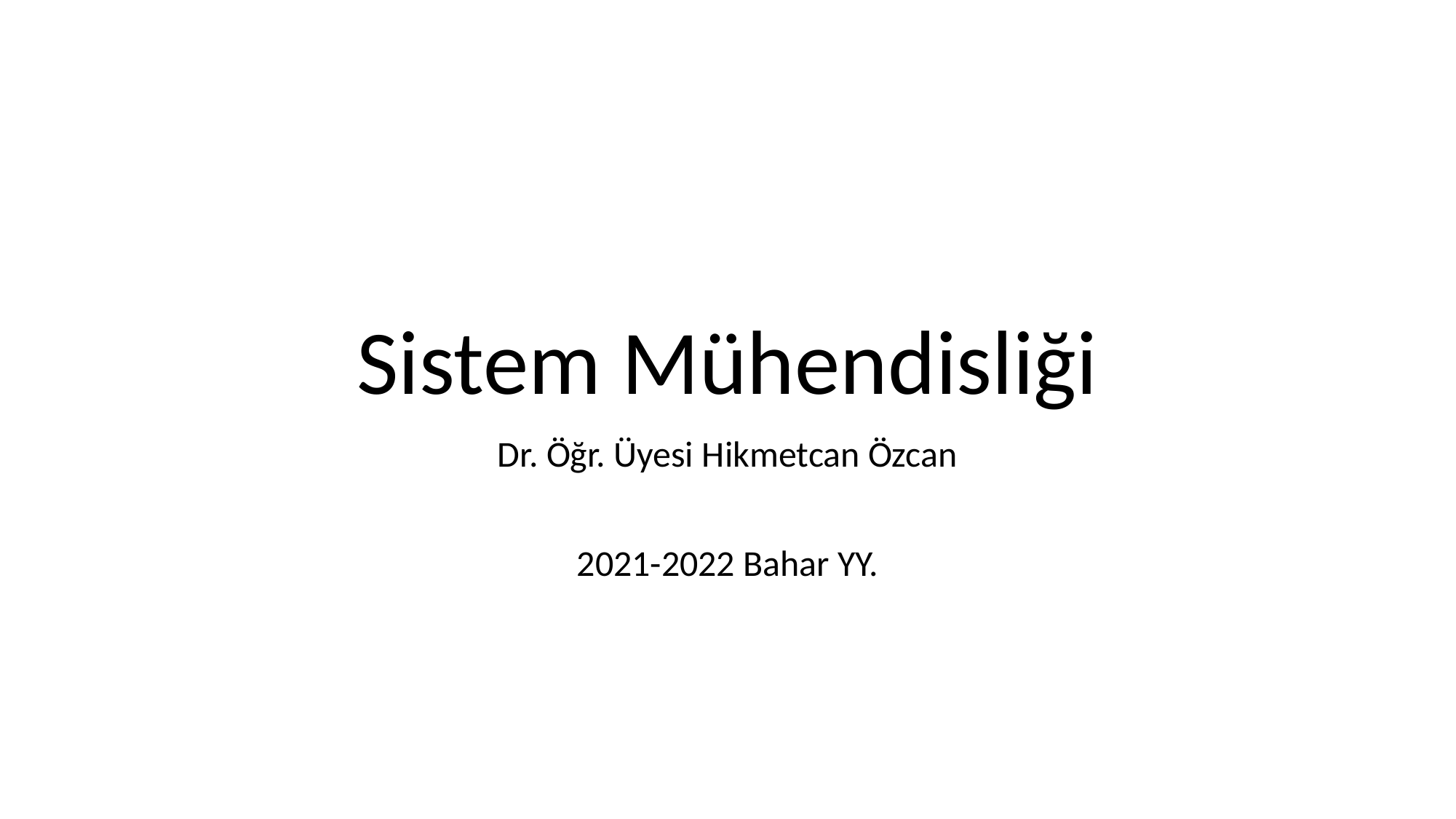

# Sistem Mühendisliği
Dr. Öğr. Üyesi Hikmetcan Özcan

2021-2022 Bahar YY.